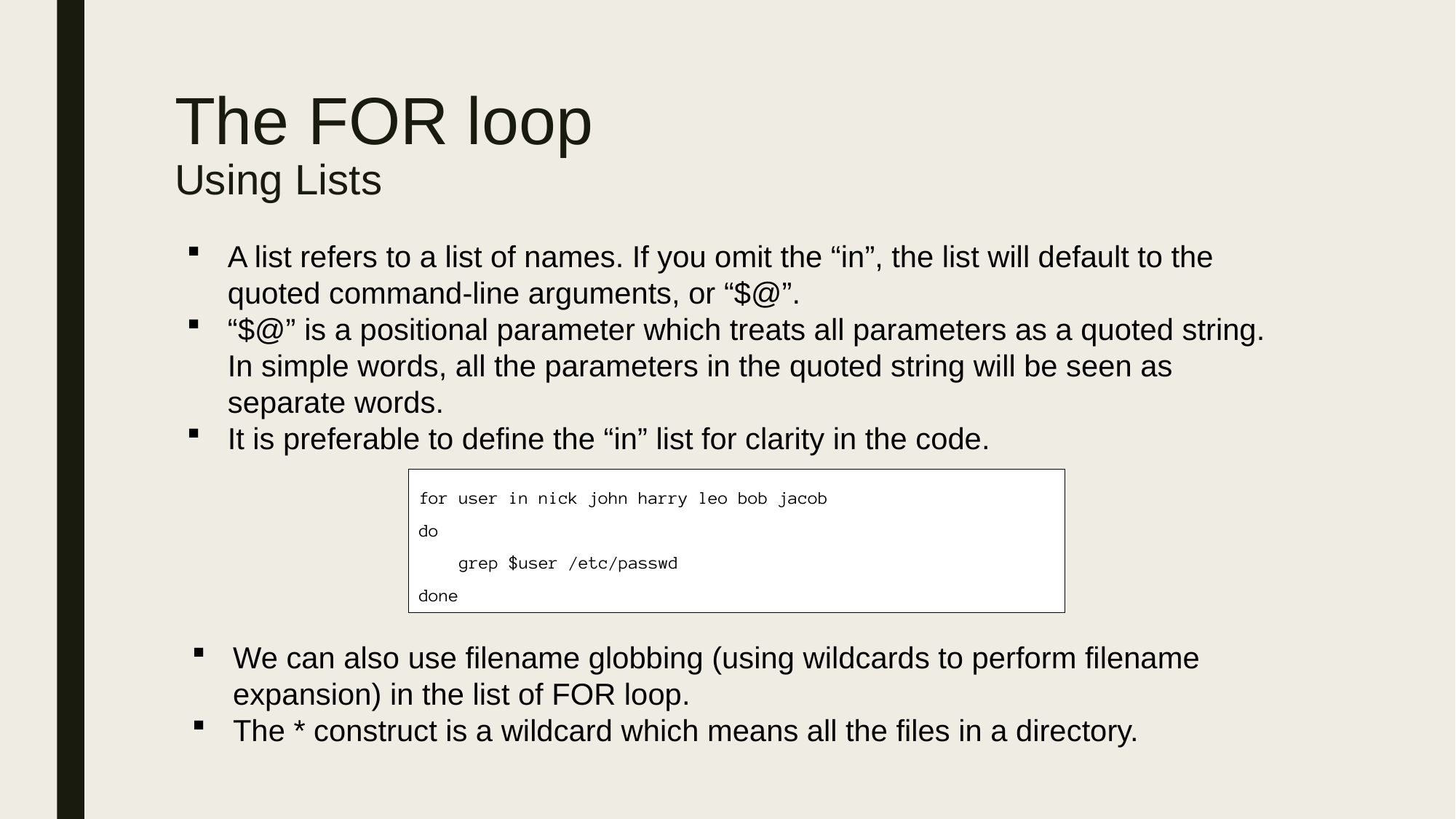

# The FOR loop Using Lists
A list refers to a list of names. If you omit the “in”, the list will default to the quoted command-line arguments, or “$@”.
“$@” is a positional parameter which treats all parameters as a quoted string. In simple words, all the parameters in the quoted string will be seen as separate words.
It is preferable to define the “in” list for clarity in the code.
for user in nick john harry leo bob jacob
do
    grep $user /etc/passwd
done

We can also use filename globbing (using wildcards to perform filename expansion) in the list of FOR loop.
The * construct is a wildcard which means all the files in a directory.